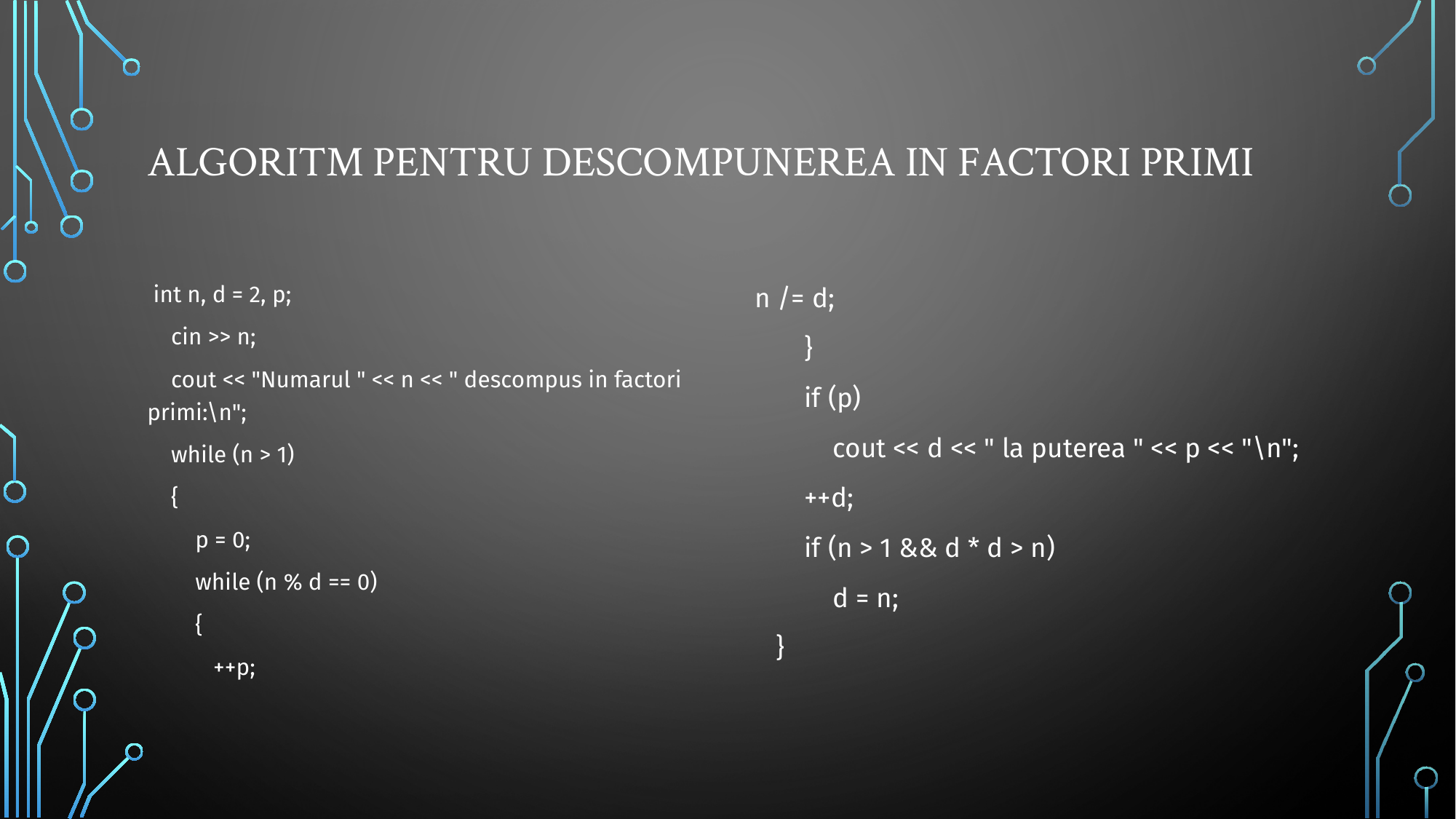

# Algoritm Pentru descompunerea in factori primi
 int n, d = 2, p;
    cin >> n;
    cout << "Numarul " << n << " descompus in factori primi:\n";
    while (n > 1)
    {
        p = 0;
        while (n % d == 0)
        {
           ++p;
 n /= d;
        }
        if (p)
            cout << d << " la puterea " << p << "\n";
        ++d;
        if (n > 1 && d * d > n)
            d = n;
    }